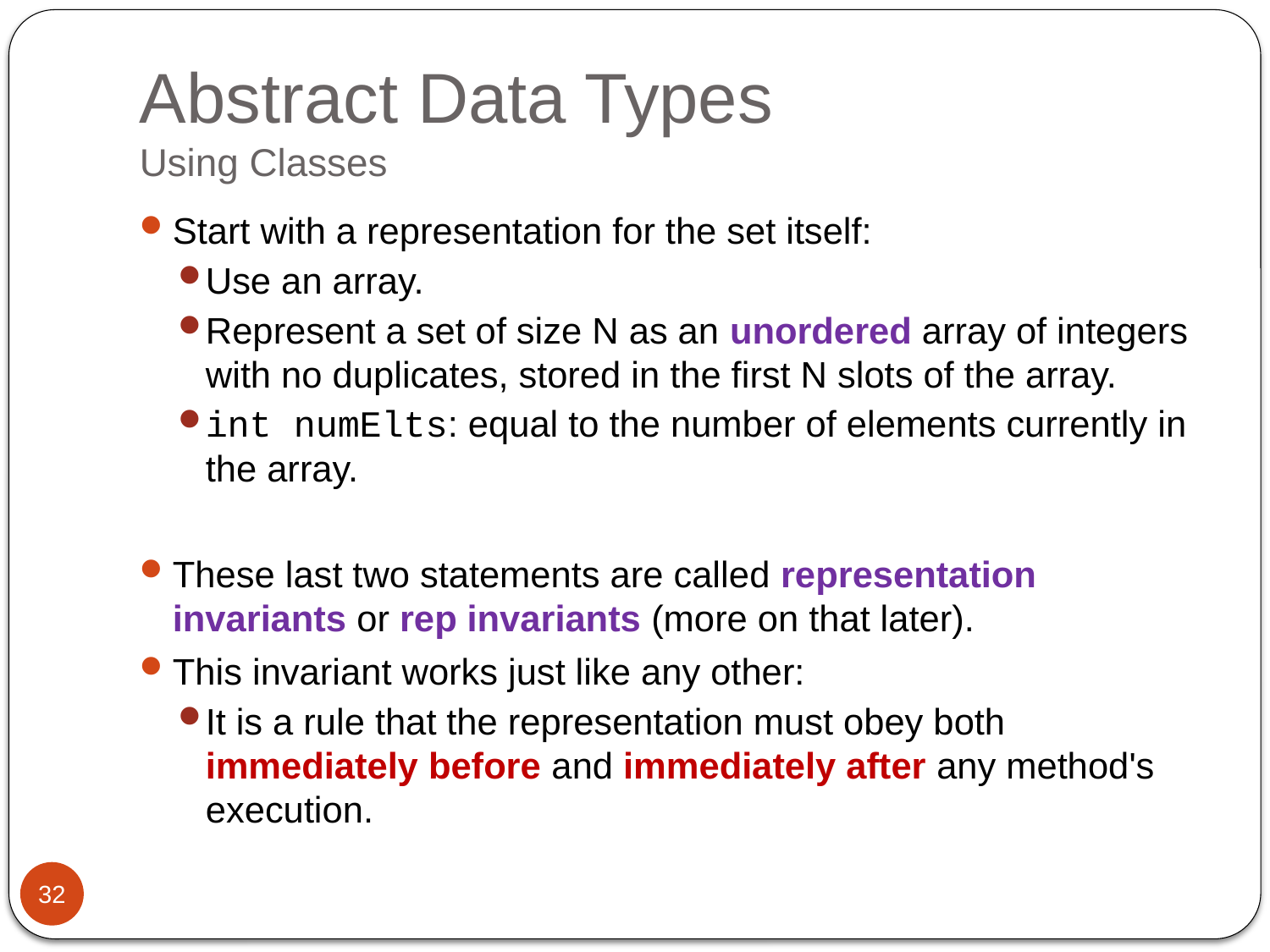

# Abstract Data Types Using Classes
Start with a representation for the set itself:
Use an array.
Represent a set of size N as an unordered array of integers with no duplicates, stored in the first N slots of the array.
int numElts: equal to the number of elements currently in the array.

These last two statements are called representation invariants or rep invariants (more on that later).
This invariant works just like any other:
It is a rule that the representation must obey both immediately before and immediately after any method's execution.
32